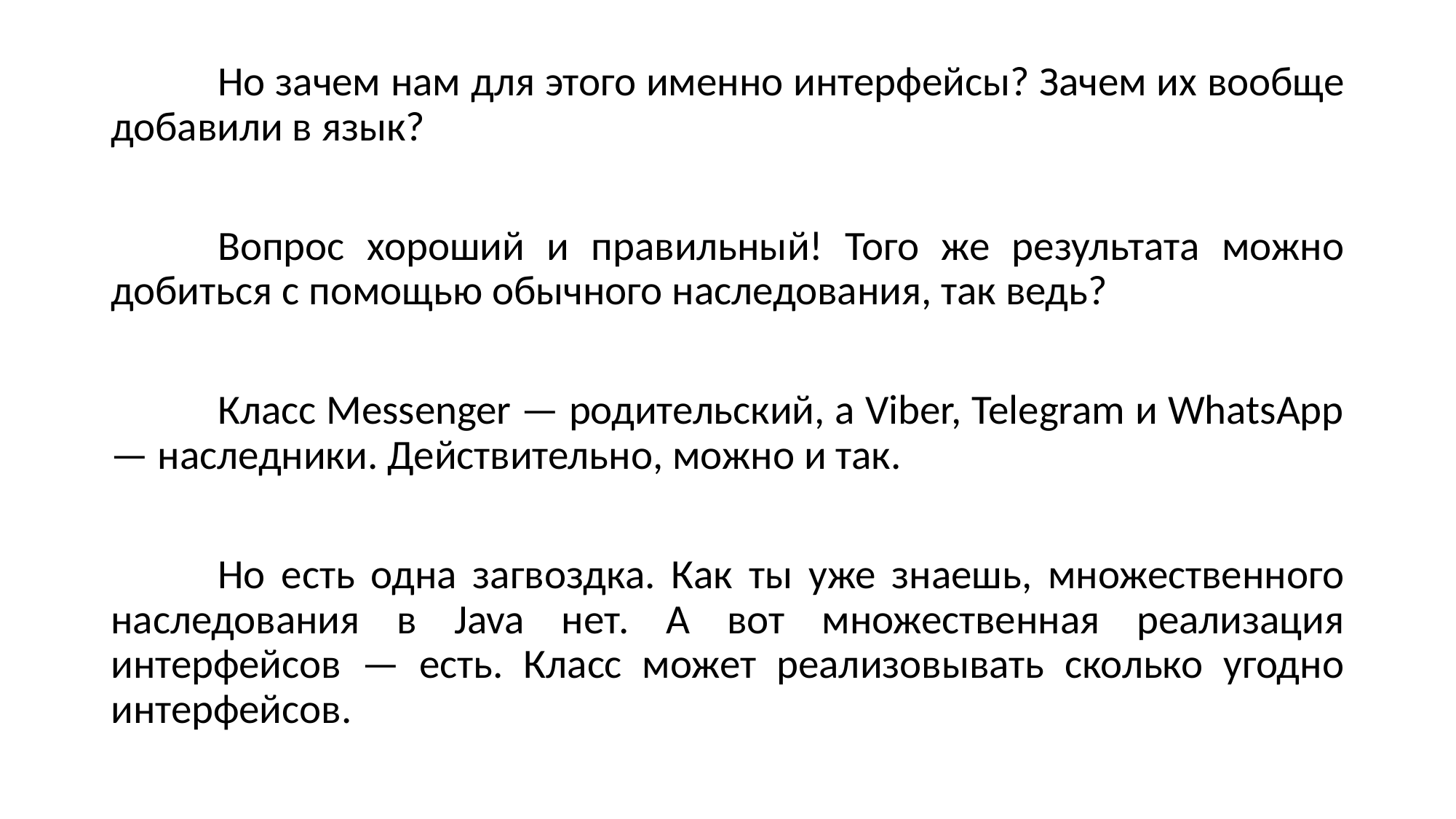

Но зачем нам для этого именно интерфейсы? Зачем их вообще добавили в язык?

	Вопрос хороший и правильный! Того же результата можно добиться с помощью обычного наследования, так ведь?

	Класс Messenger — родительский, а Viber, Telegram и WhatsApp — наследники. Действительно, можно и так.

	Но есть одна загвоздка. Как ты уже знаешь, множественного наследования в Java нет. А вот множественная реализация интерфейсов — есть. Класс может реализовывать сколько угодно интерфейсов.